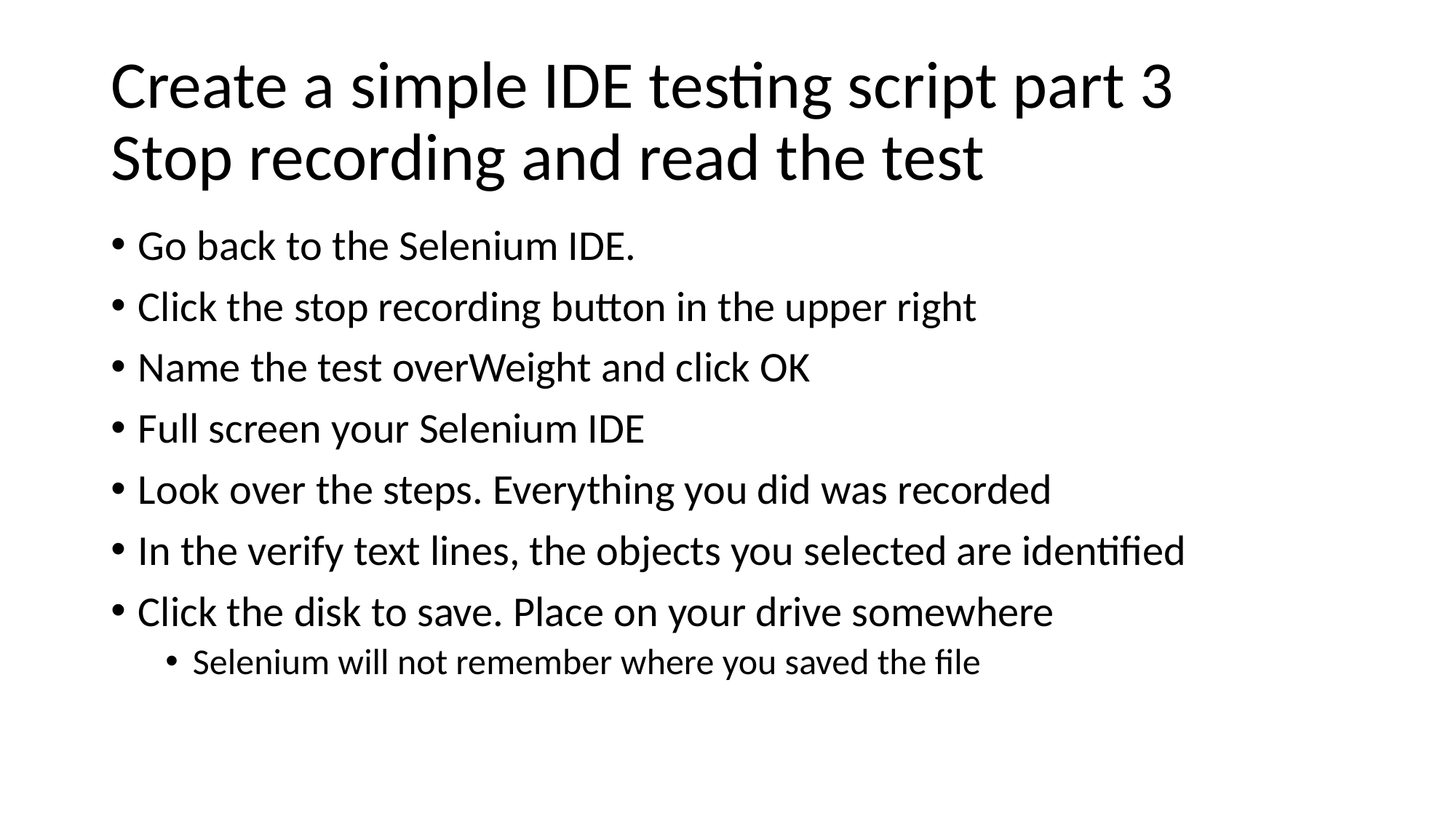

# Create a simple IDE testing script part 3 Stop recording and read the test
Go back to the Selenium IDE.
Click the stop recording button in the upper right
Name the test overWeight and click OK
Full screen your Selenium IDE
Look over the steps. Everything you did was recorded
In the verify text lines, the objects you selected are identified
Click the disk to save. Place on your drive somewhere
Selenium will not remember where you saved the file